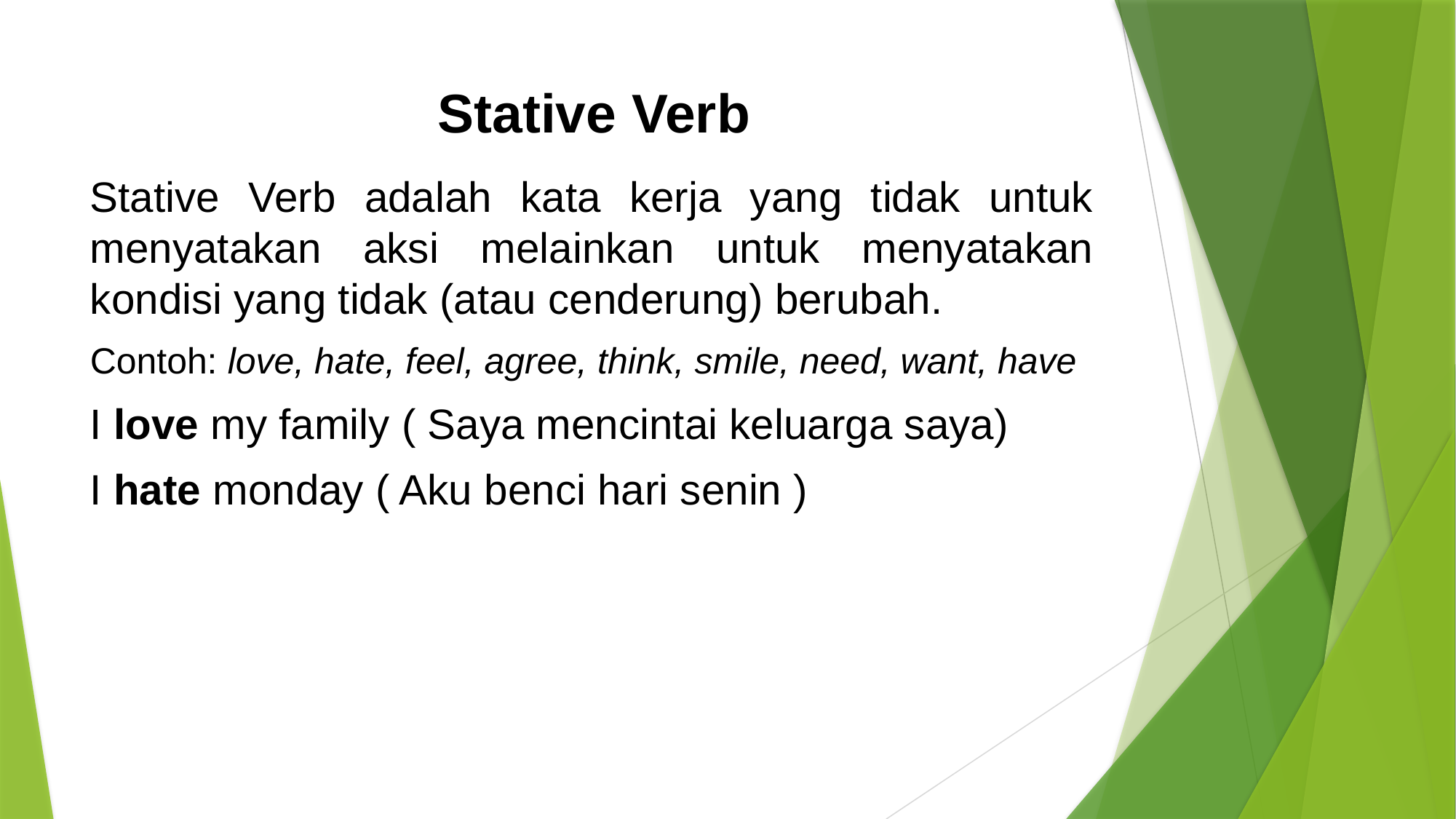

# Stative Verb
Stative Verb adalah kata kerja yang tidak untuk menyatakan aksi melainkan untuk menyatakan kondisi yang tidak (atau cenderung) berubah.
Contoh: love, hate, feel, agree, think, smile, need, want, have
I love my family ( Saya mencintai keluarga saya)
I hate monday ( Aku benci hari senin )